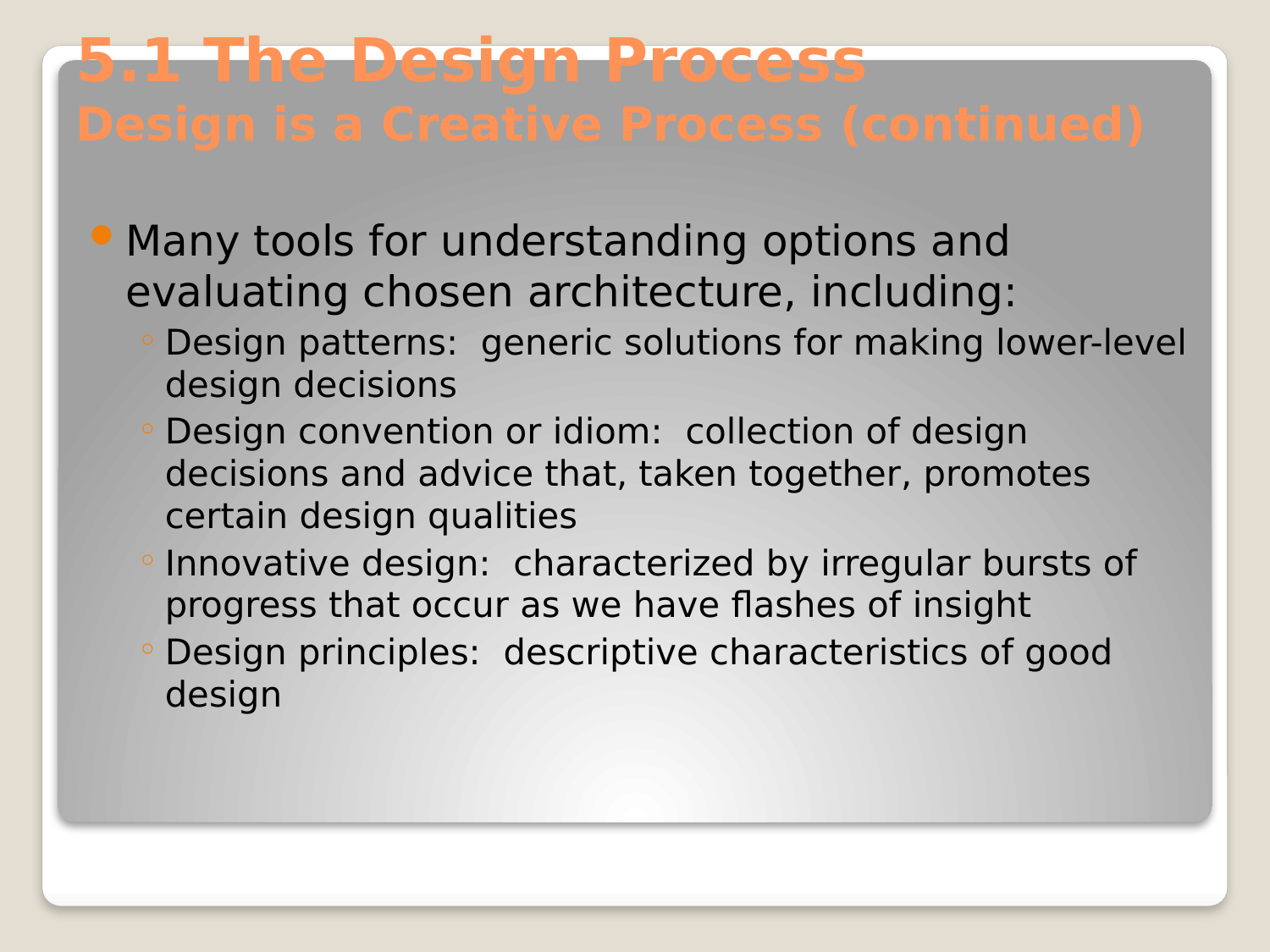

# 5.1 The Design Process Design is a Creative Process (continued)
Many tools for understanding options and evaluating chosen architecture, including:
Design patterns:  generic solutions for making lower-level design decisions
Design convention or idiom:  collection of design decisions and advice that, taken together, promotes certain design qualities
Innovative design:  characterized by irregular bursts of progress that occur as we have flashes of insight
Design principles:  descriptive characteristics of good design